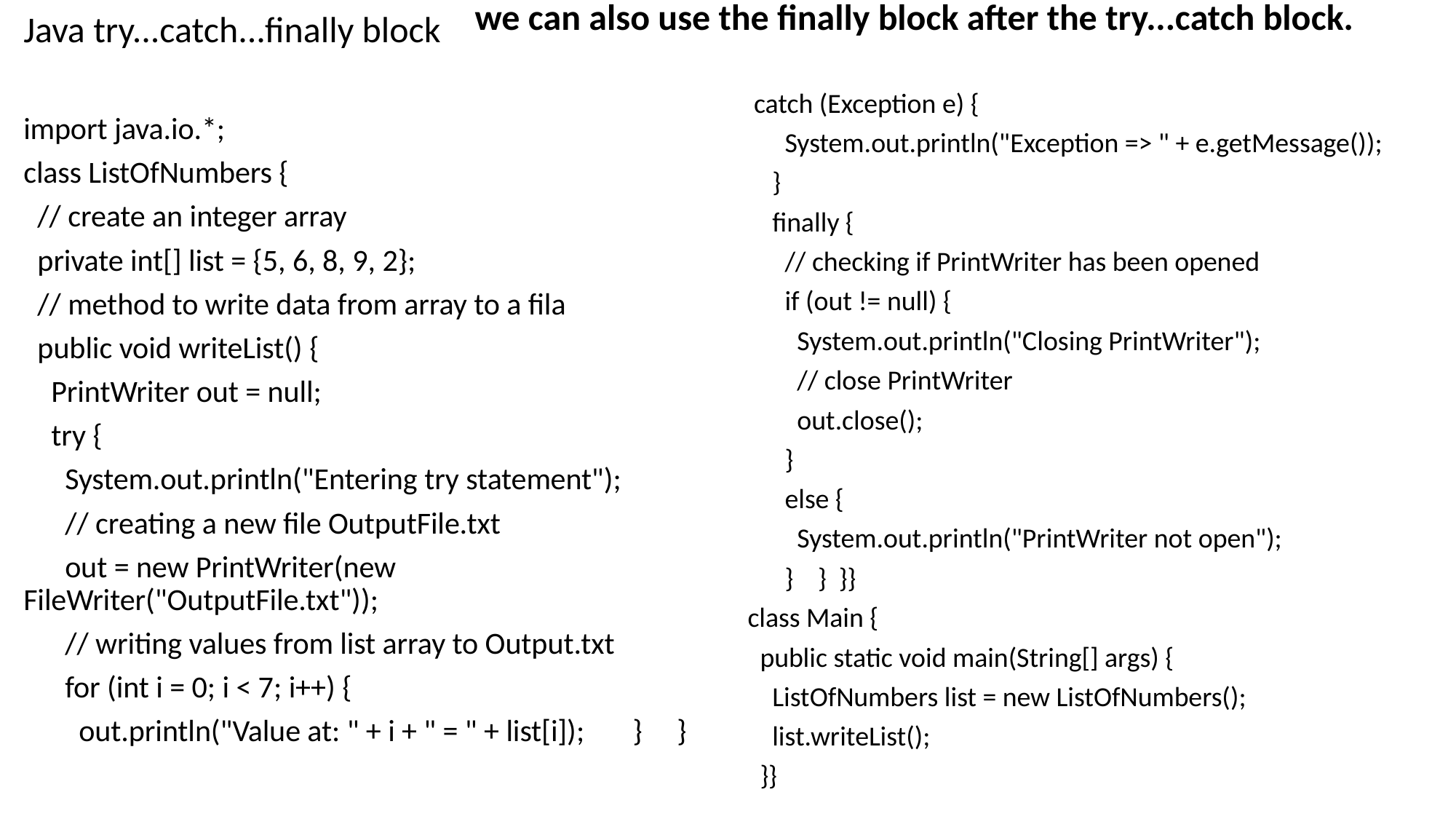

we can also use the finally block after the try...catch block.
# Java try...catch...finally block
 catch (Exception e) {
      System.out.println("Exception => " + e.getMessage());
    }
    finally {
      // checking if PrintWriter has been opened
      if (out != null) {
        System.out.println("Closing PrintWriter");
        // close PrintWriter
        out.close();
      }
      else {
        System.out.println("PrintWriter not open");
      }    }  }}
class Main {
  public static void main(String[] args) {
    ListOfNumbers list = new ListOfNumbers();
    list.writeList();
  }}
import java.io.*;
class ListOfNumbers {
  // create an integer array
  private int[] list = {5, 6, 8, 9, 2};
  // method to write data from array to a fila
  public void writeList() {
    PrintWriter out = null;
    try {
      System.out.println("Entering try statement");
      // creating a new file OutputFile.txt
      out = new PrintWriter(new FileWriter("OutputFile.txt"));
      // writing values from list array to Output.txt
      for (int i = 0; i < 7; i++) {
        out.println("Value at: " + i + " = " + list[i]);       }     }